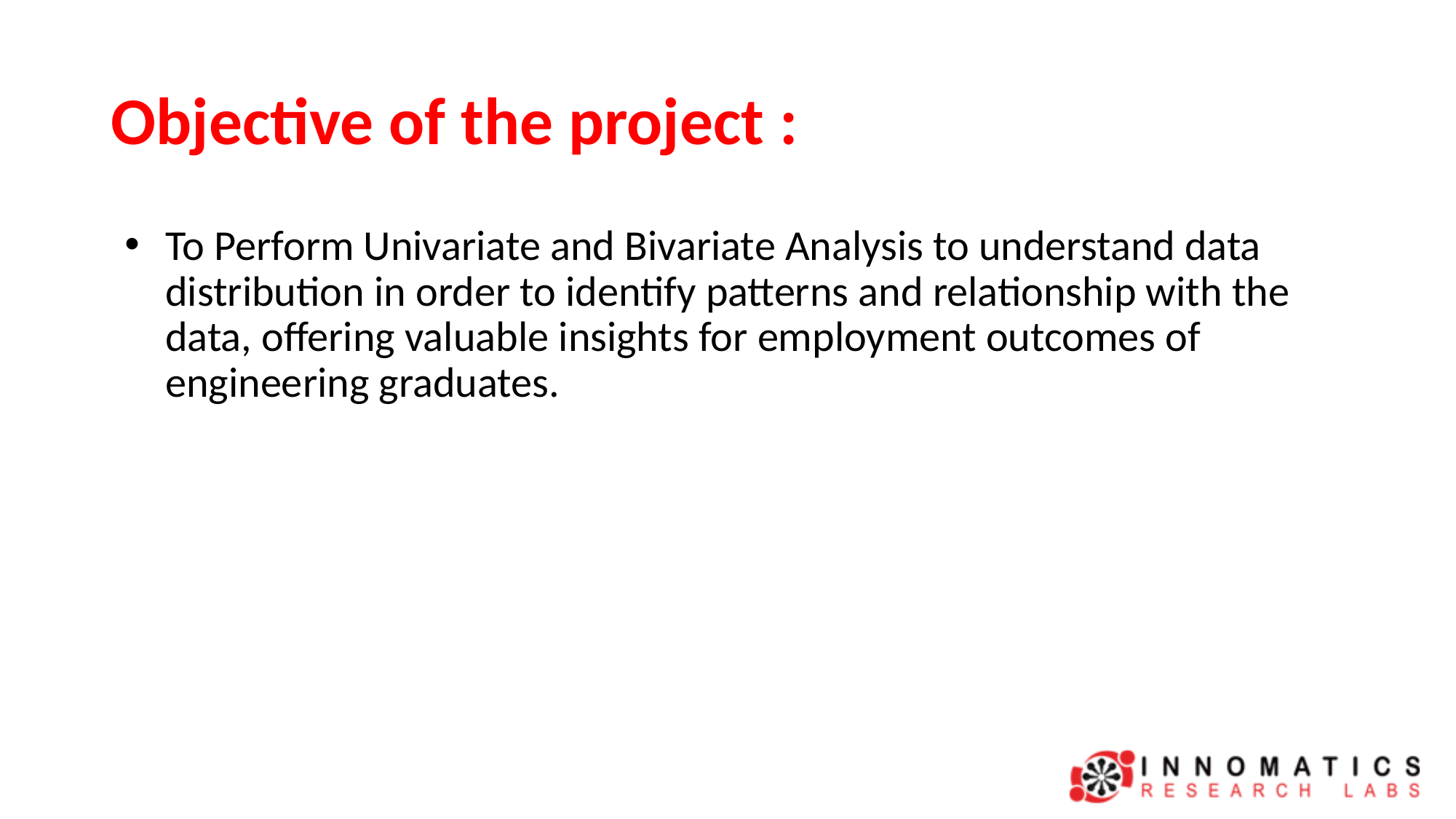

# Objective of the project :
To Perform Univariate and Bivariate Analysis to understand data distribution in order to identify patterns and relationship with the data, offering valuable insights for employment outcomes of engineering graduates.